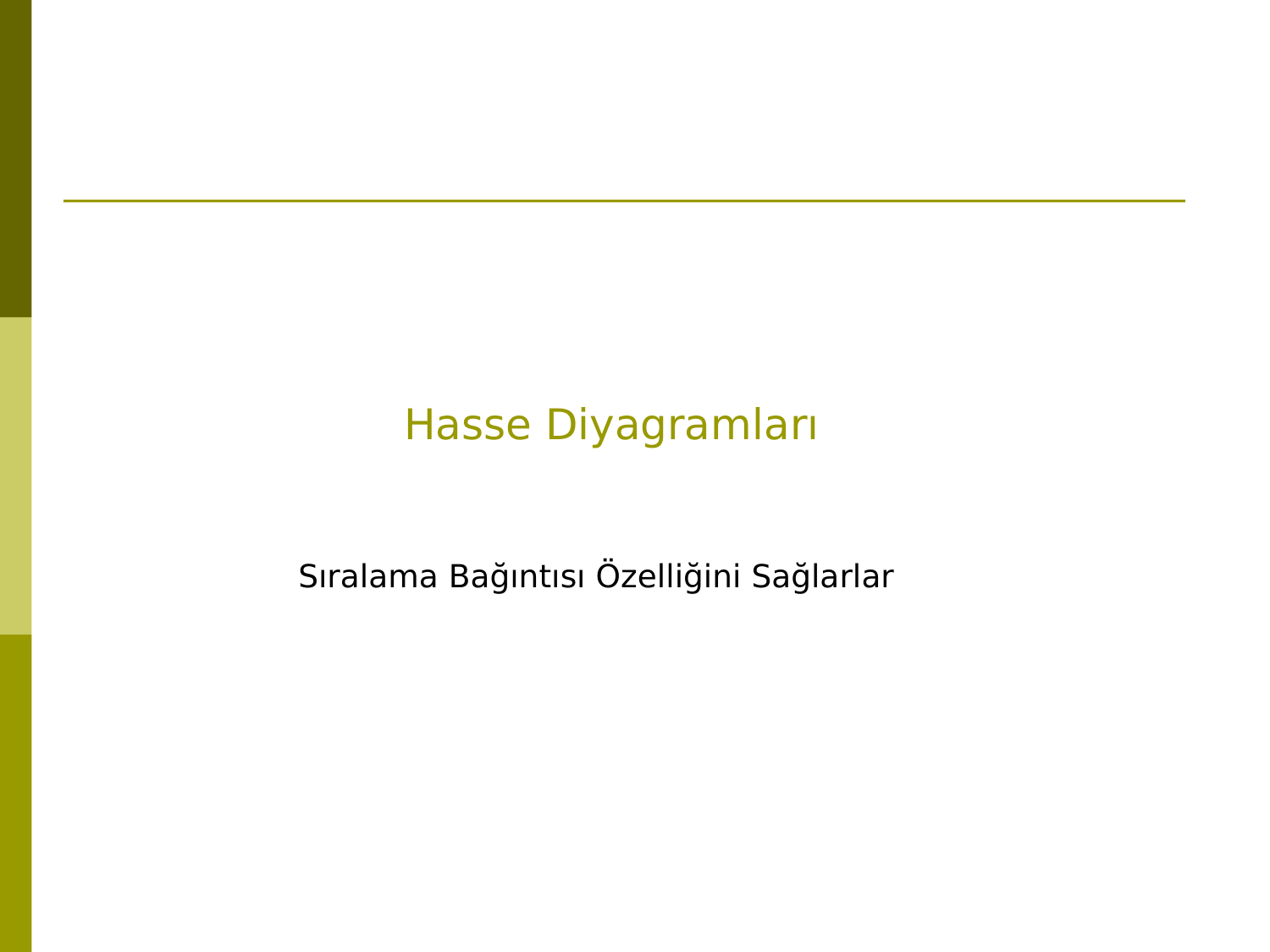

#
Hasse Diyagramları
Sıralama Bağıntısı Özelliğini Sağlarlar